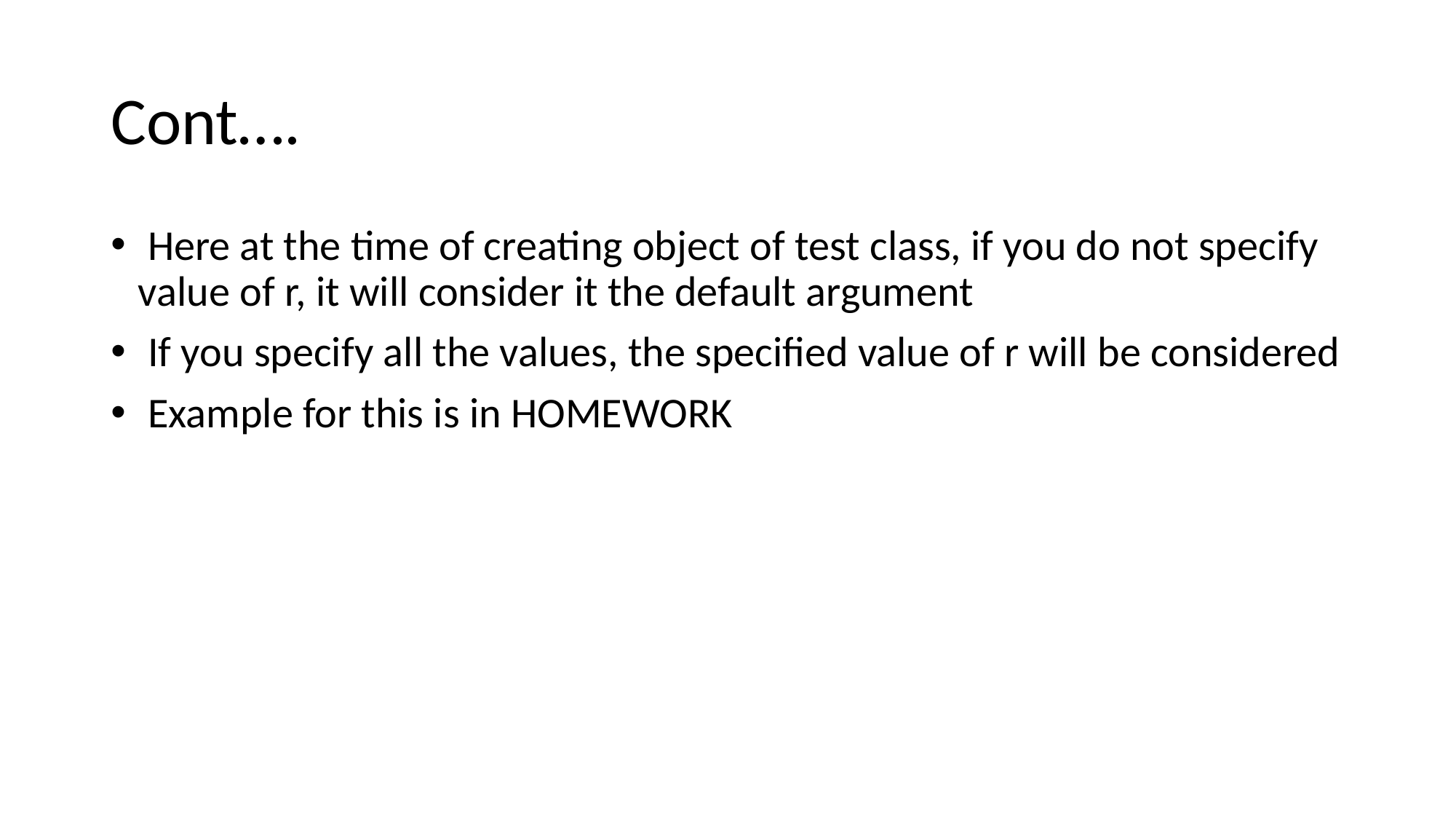

# Cont….
 Here at the time of creating object of test class, if you do not specify value of r, it will consider it the default argument
 If you specify all the values, the specified value of r will be considered
 Example for this is in HOMEWORK